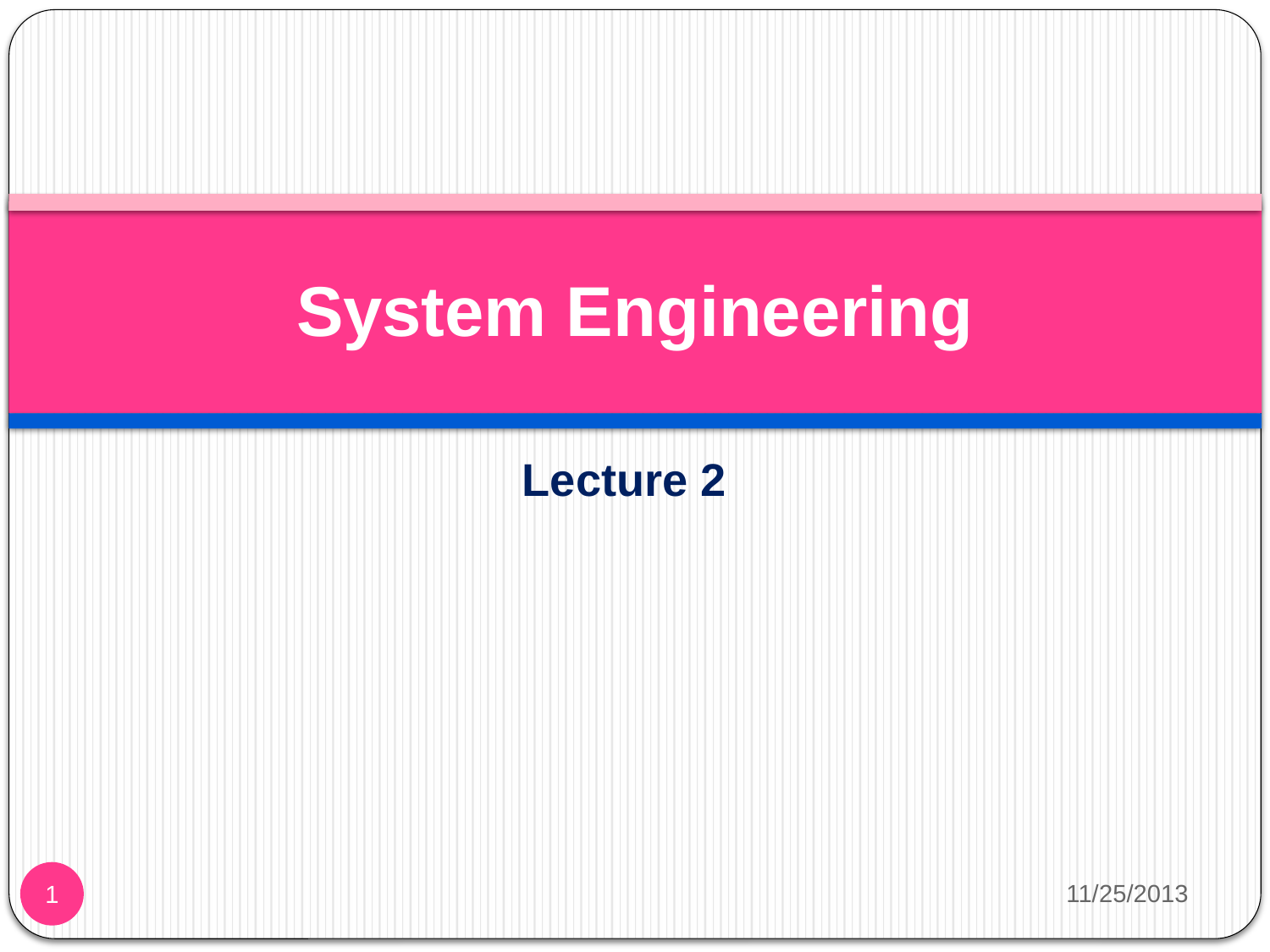

# System Engineering
Lecture 2
11/25/2013
1